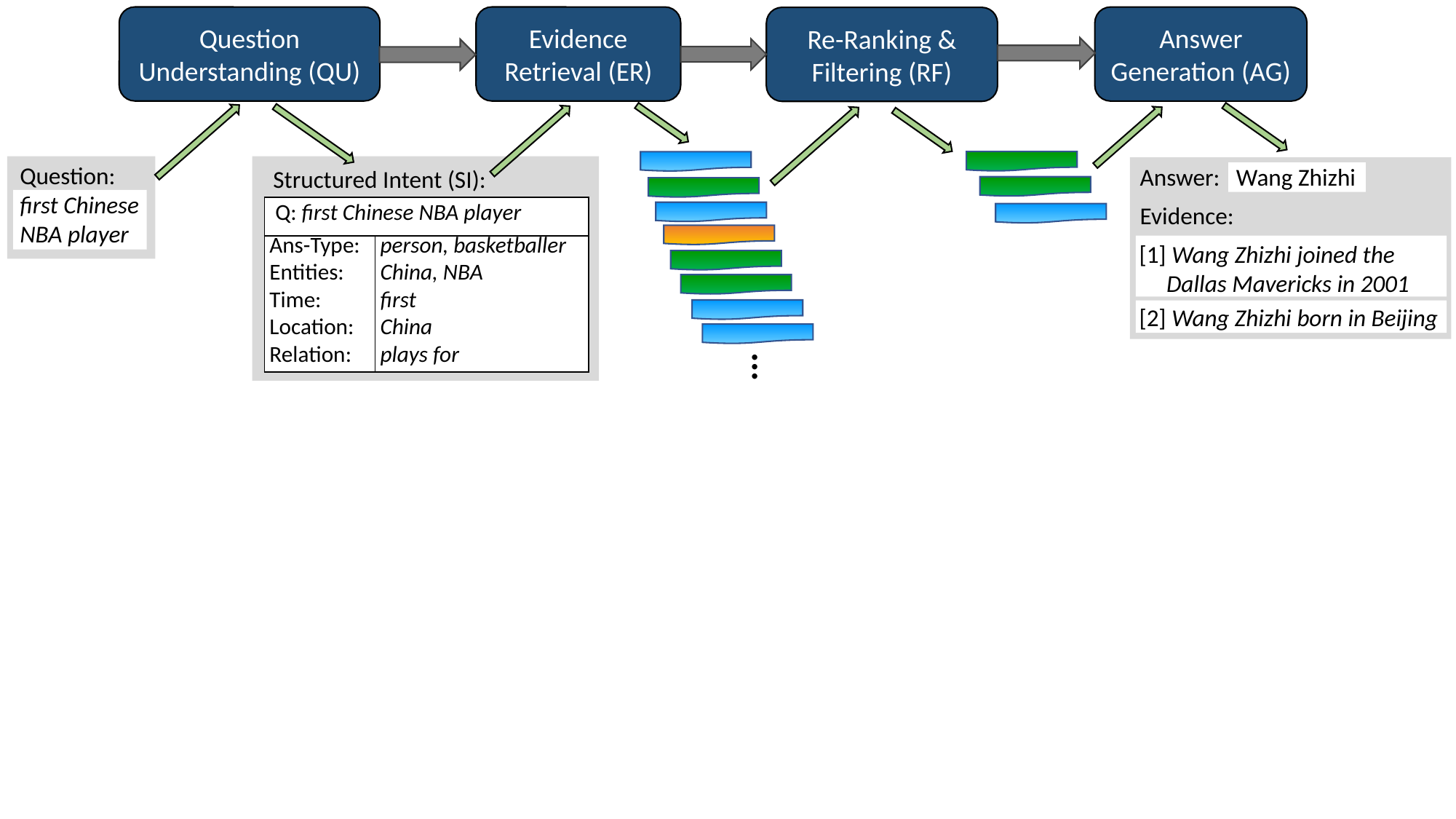

Question
Understanding (QU)
Evidence
Retrieval (ER)
Answer Generation (AG)
Re-Ranking &
Filtering (RF)

Question:
first Chinese
NBA player

Answer:   Wang Zhizhi
Evidence:

Structured Intent (SI):

| Q: first Chinese NBA player |  |
| --- | --- |
| Ans-Type: | person, basketballer |
| Entities: | China, NBA |
| Time: | first |
| Location: | China |
| Relation: | plays for |

[1] Wang Zhizhi joined the
     Dallas Mavericks in 2001

[2] Wang Zhizhi born in Beijing

...